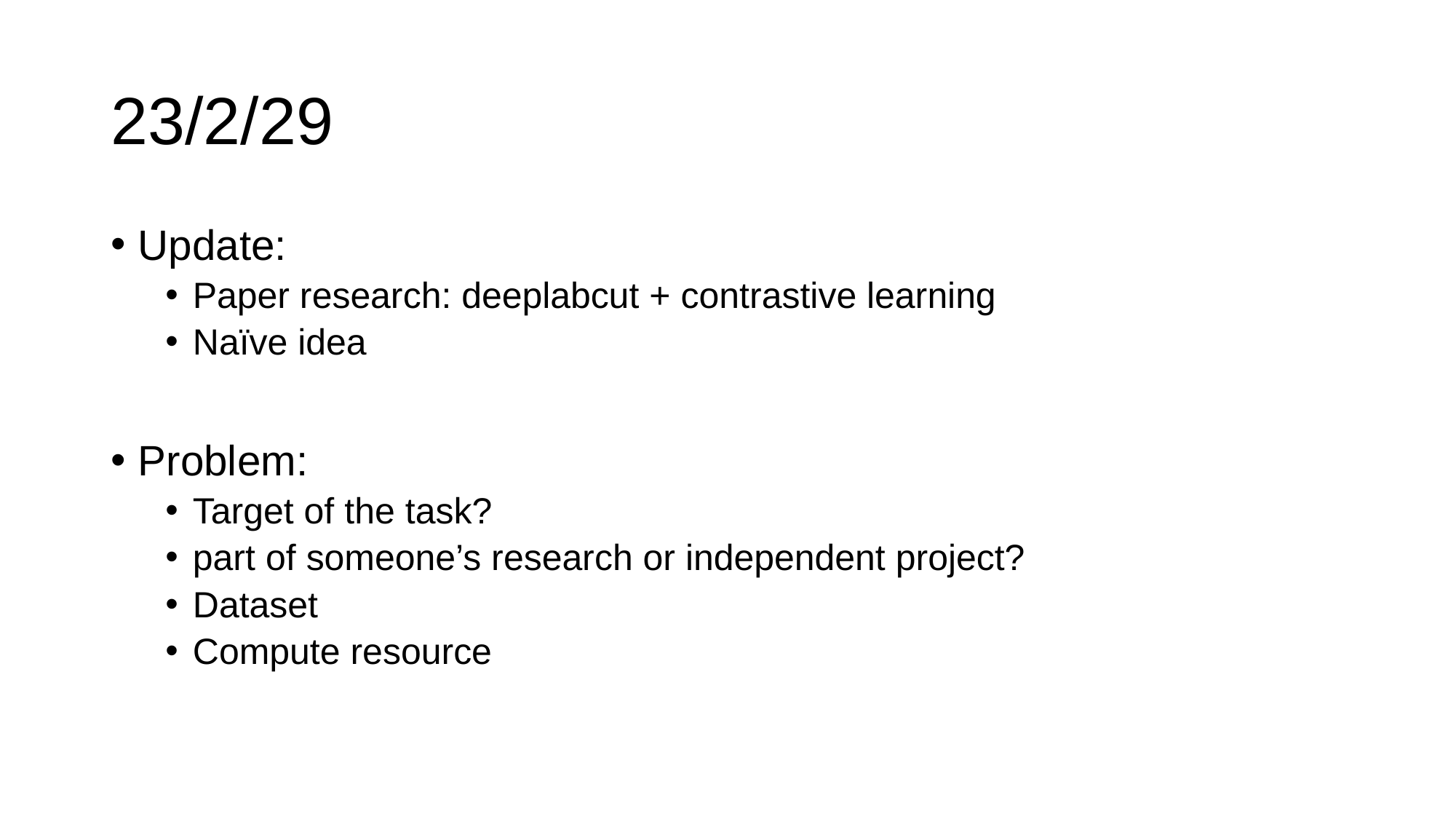

# 23/2/29
Update:
Paper research: deeplabcut + contrastive learning
Naïve idea

Problem:
Target of the task?
part of someone’s research or independent project?
Dataset
Compute resource